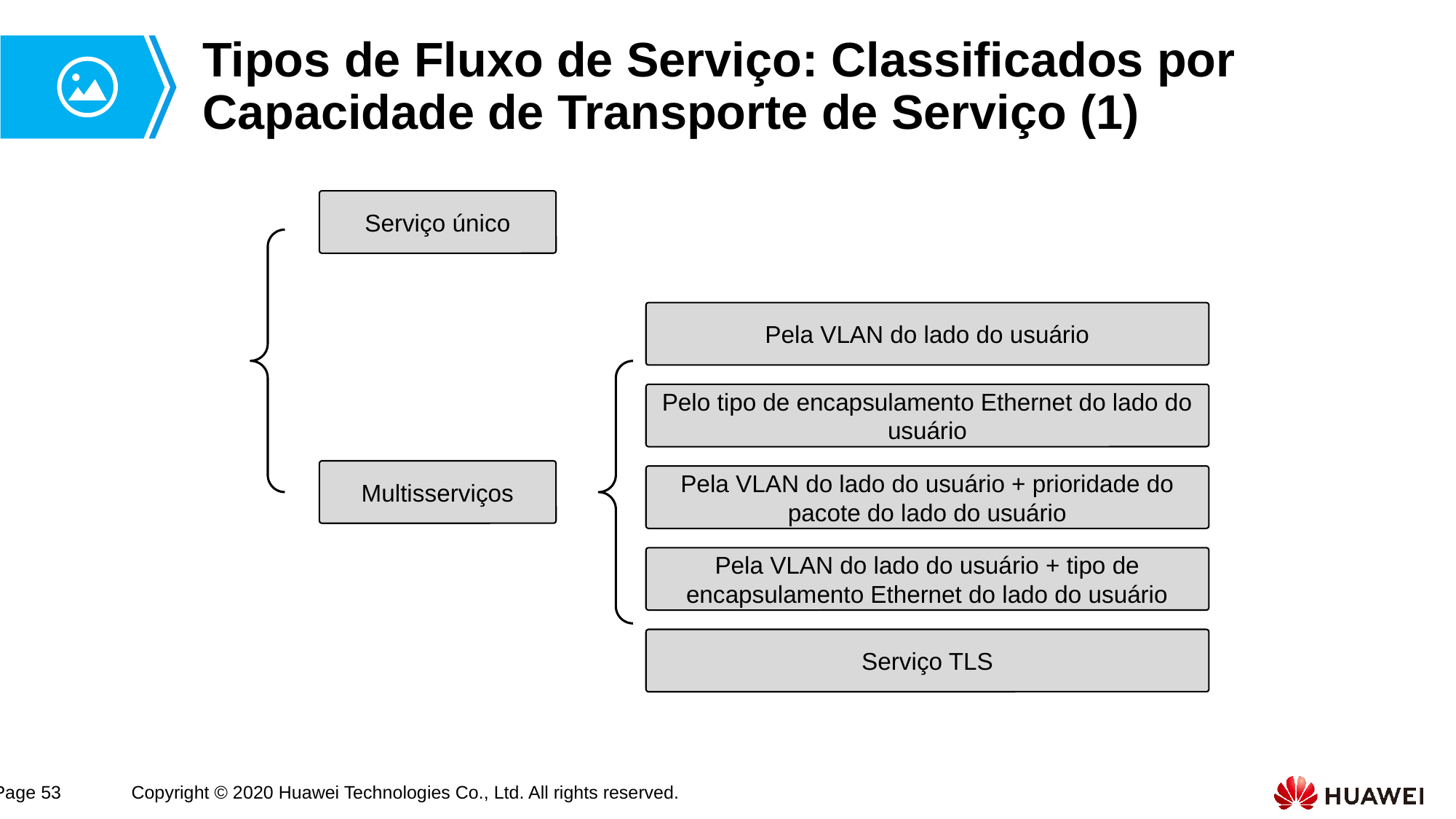

# Tipos de Fluxo de Serviço: Classificados por Capacidade de Transporte de Serviço (1)
Serviço único

Pela VLAN do lado do usuário

Pelo tipo de encapsulamento Ethernet do lado do usuário
Multisserviços
Pela VLAN do lado do usuário + prioridade do pacote do lado do usuário
Pela VLAN do lado do usuário + tipo de encapsulamento Ethernet do lado do usuário
Serviço TLS